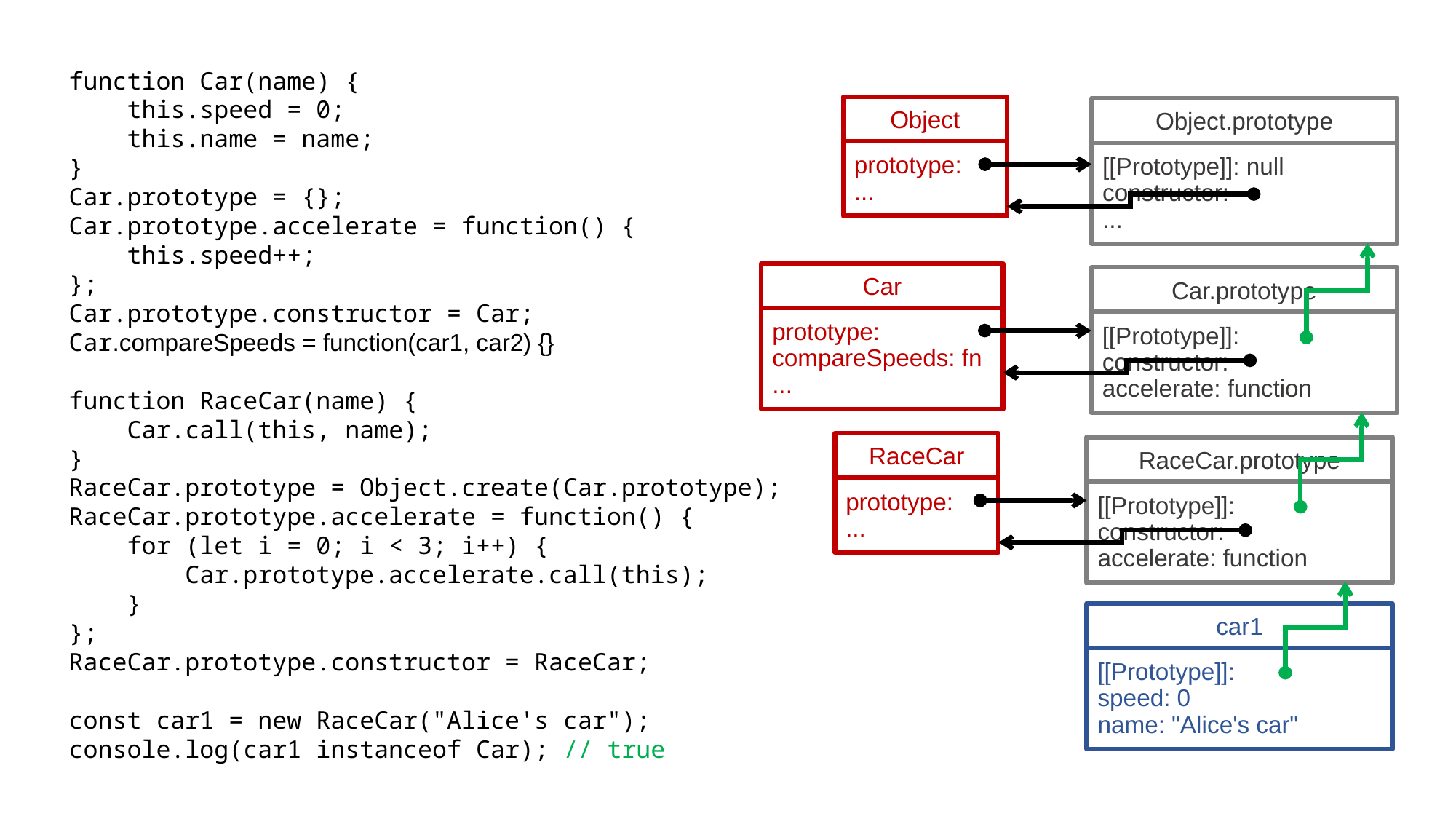

function Car(name) {
    this.speed = 0;
    this.name = name;
}
Car.prototype = {};
Car.prototype.accelerate = function() {
    this.speed++;
};
Car.prototype.constructor = Car;
Car.compareSpeeds = function(car1, car2) {}

function RaceCar(name) {
    Car.call(this, name);
}
RaceCar.prototype = Object.create(Car.prototype);
RaceCar.prototype.accelerate = function() {
    for (let i = 0; i < 3; i++) {
        Car.prototype.accelerate.call(this);
    }
};
RaceCar.prototype.constructor = RaceCar;

const car1 = new RaceCar("Alice's car");
console.log(car1 instanceof Car); // true
Object
prototype:
...
Object.prototype
[[Prototype]]: null
constructor:
...
Car
prototype:
compareSpeeds: fn
...
Car.prototype
[[Prototype]]:
constructor:
accelerate: function
RaceCar
prototype:
...
RaceCar.prototype
[[Prototype]]:
constructor:
accelerate: function
car1
[[Prototype]]:
speed: 0
name: "Alice's car"